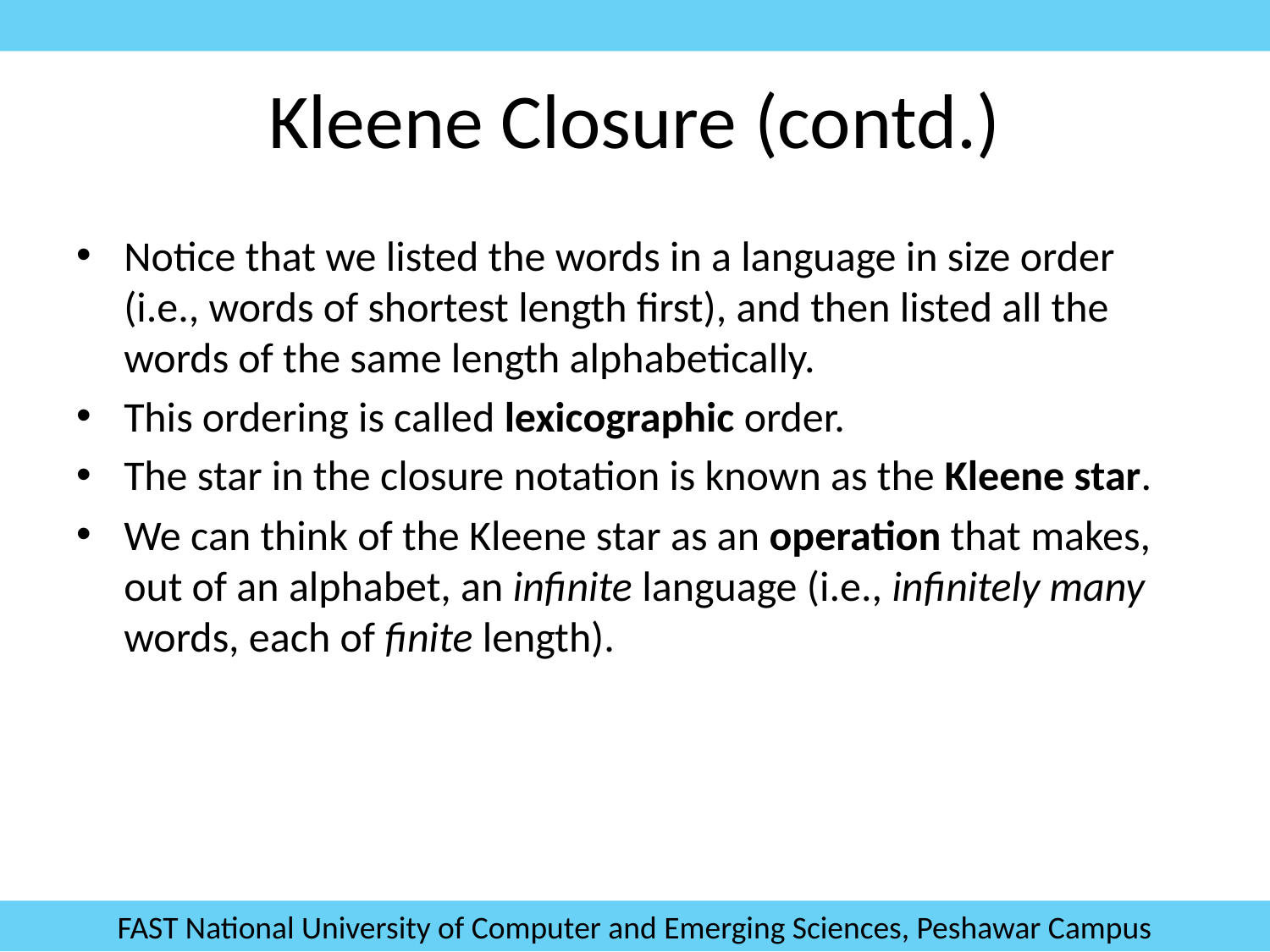

# Kleene Closure (contd.)
Notice that we listed the words in a language in size order (i.e., words of shortest length first), and then listed all the words of the same length alphabetically.
This ordering is called lexicographic order.
The star in the closure notation is known as the Kleene star.
We can think of the Kleene star as an operation that makes, out of an alphabet, an infinite language (i.e., infinitely many words, each of finite length).

FAST National University of Computer and Emerging Sciences, Peshawar Campus